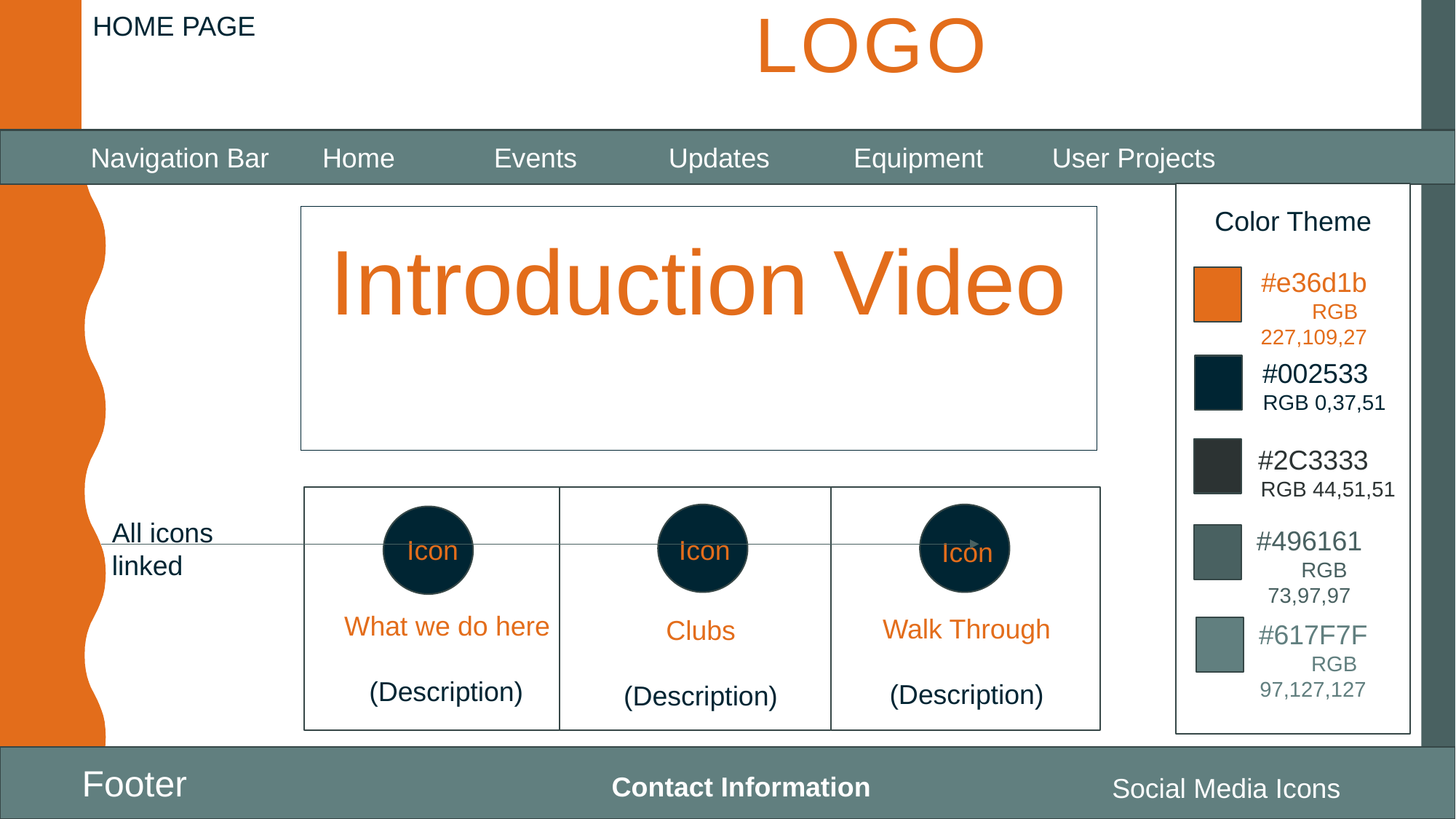

# Logo
HOME PAGE

Navigation Bar       Home             Events            Updates           Equipment         User Projects

Color Theme
Introduction Video
#e36d1b
       RGB 227,109,27

#002533
   RGB 0,37,51

#2C3333
     RGB 44,51,51

All icons linked
#496161
     RGB 73,97,97

Icon
Icon
Icon
  What we do here

(Description)
Walk Through

(Description)
Clubs

(Description)
#617F7F
       RGB 97,127,127

Footer
Contact Information
Social Media Icons